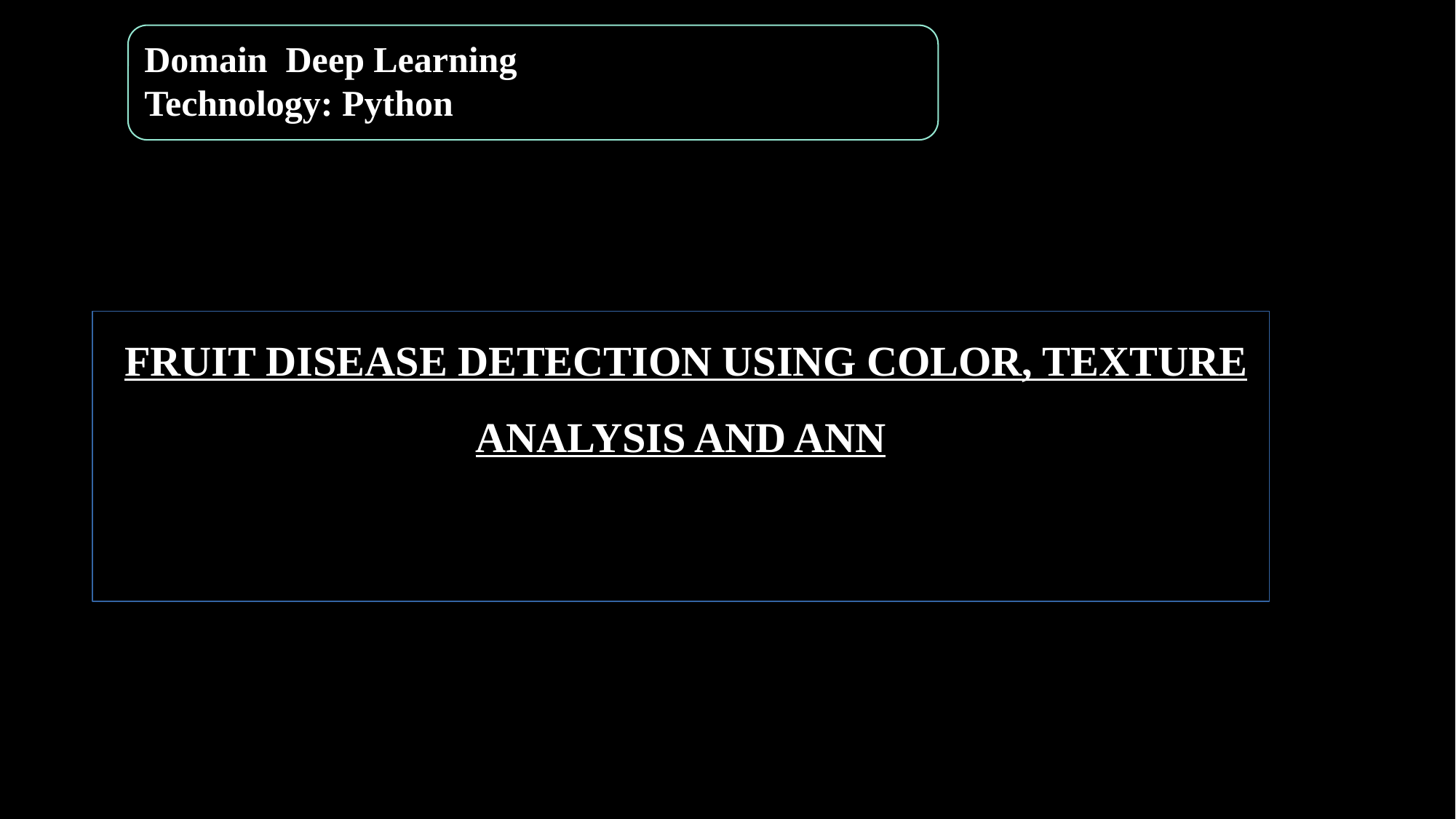

Domain  Deep Learning
Technology: Python

 FRUIT DISEASE DETECTION USING COLOR, TEXTURE ANALYSIS AND ANN